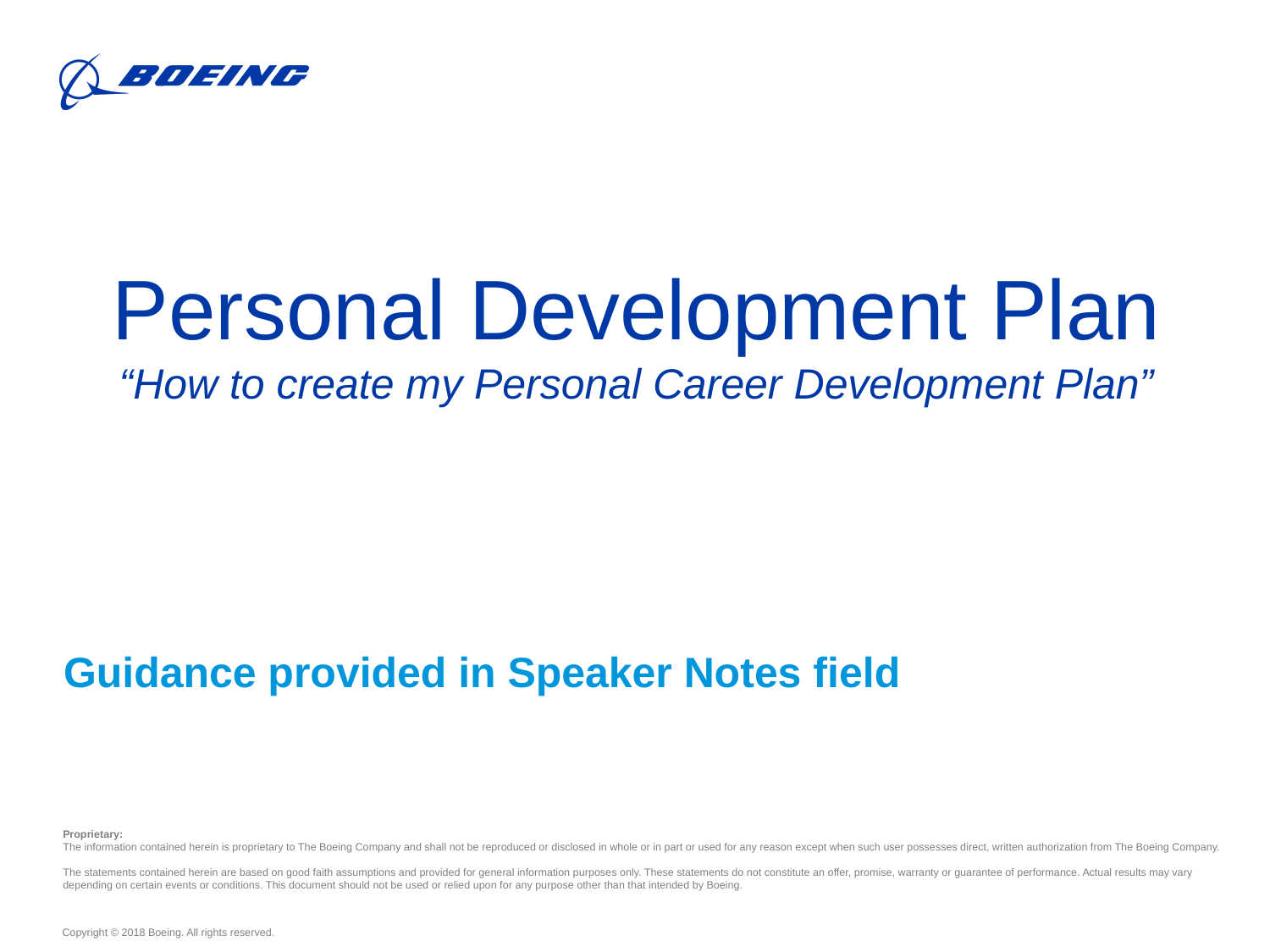

# Personal Development Plan “How to create my Personal Career Development Plan”
Guidance provided in Speaker Notes field